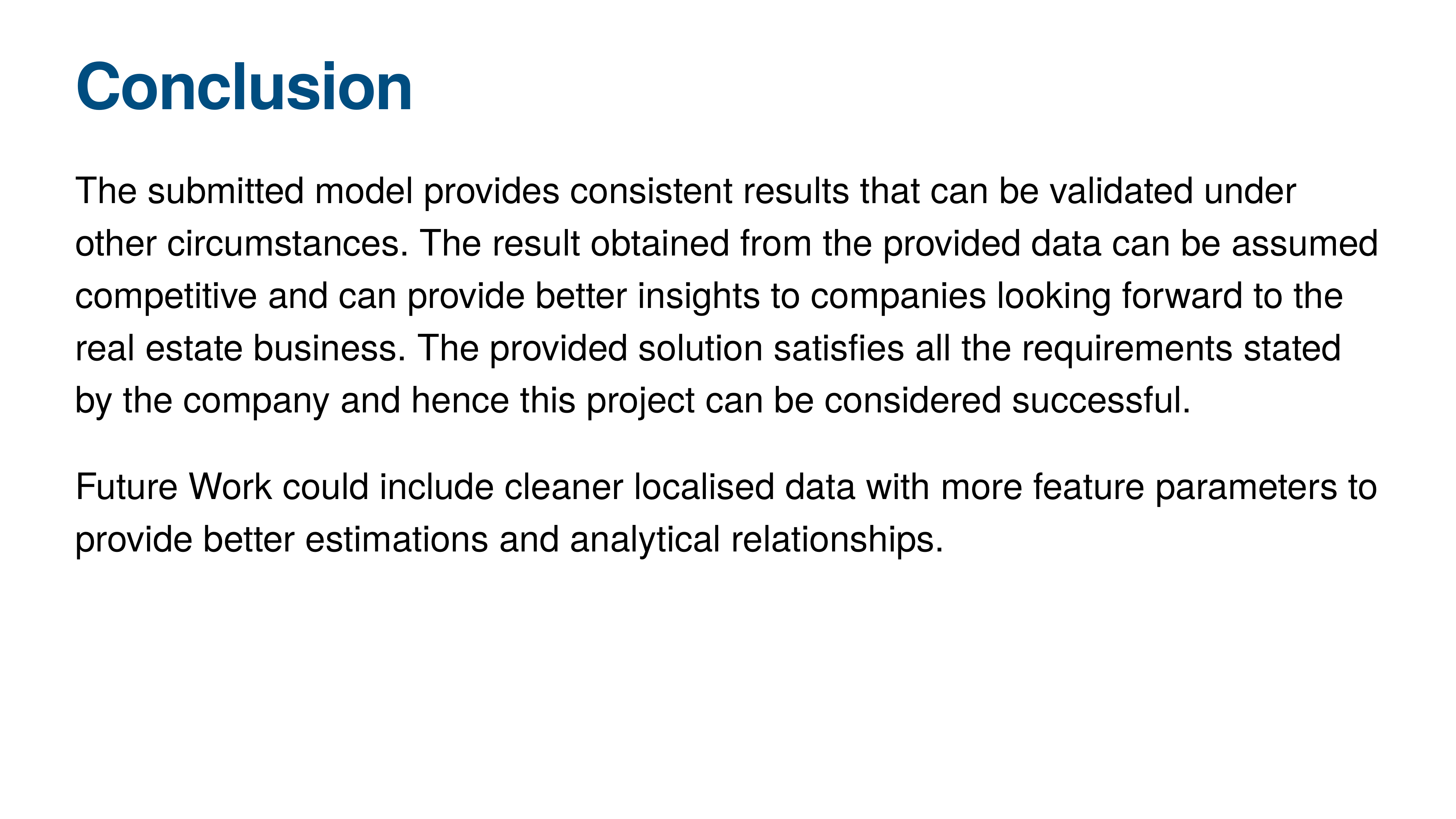

# Conclusion
The submitted model provides consistent results that can be validated under other circumstances. The result obtained from the provided data can be assumed competitive and can provide better insights to companies looking forward to the real estate business. The provided solution satisfies all the requirements stated by the company and hence this project can be considered successful.
Future Work could include cleaner localised data with more feature parameters to provide better estimations and analytical relationships.